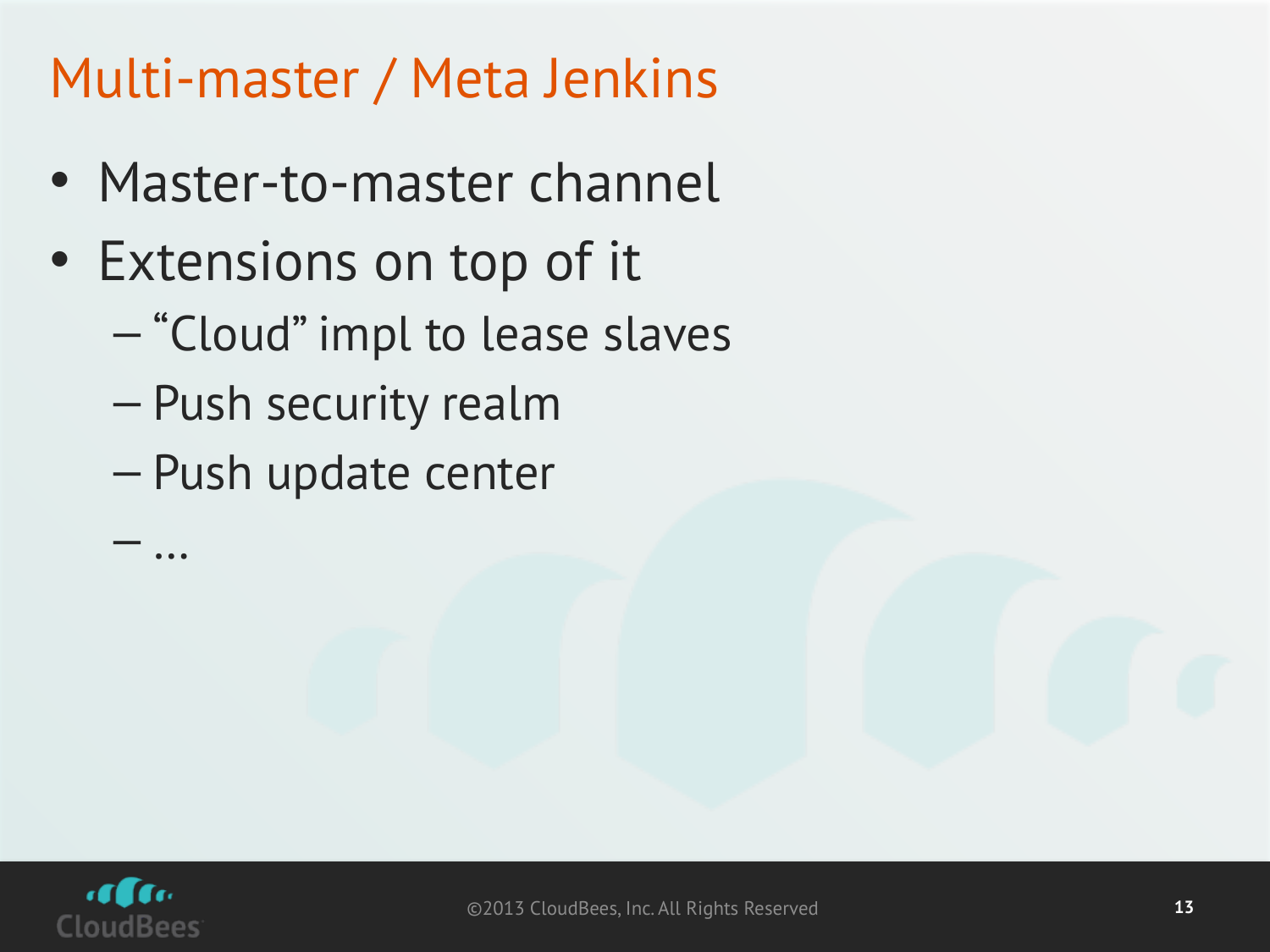

# Multi-master / Meta Jenkins
Master-to-master channel
Extensions on top of it
“Cloud” impl to lease slaves
Push security realm
Push update center
…